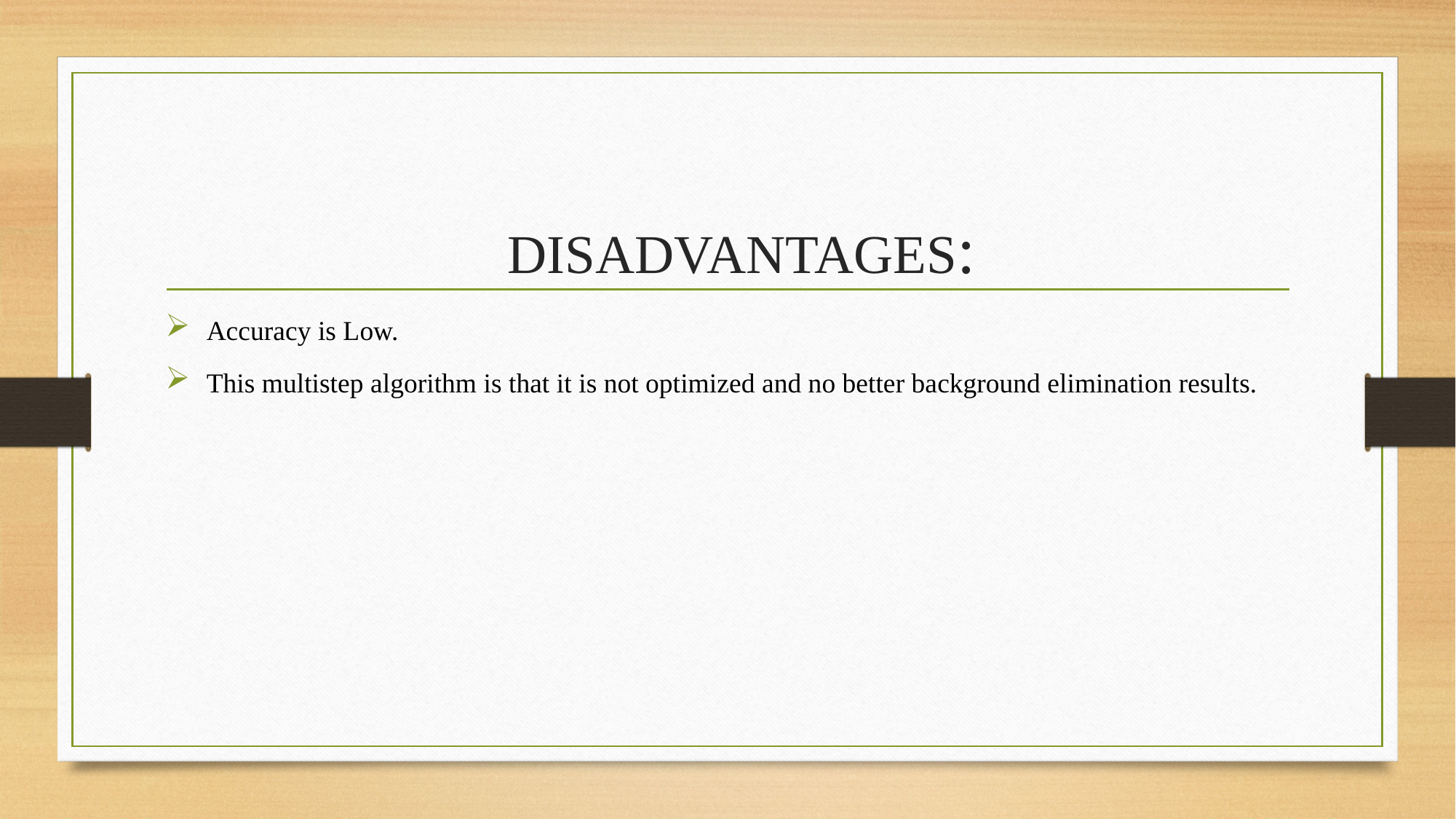

# DISADVANTAGES:
Accuracy is Low.
This multistep algorithm is that it is not optimized and no better background elimination results.